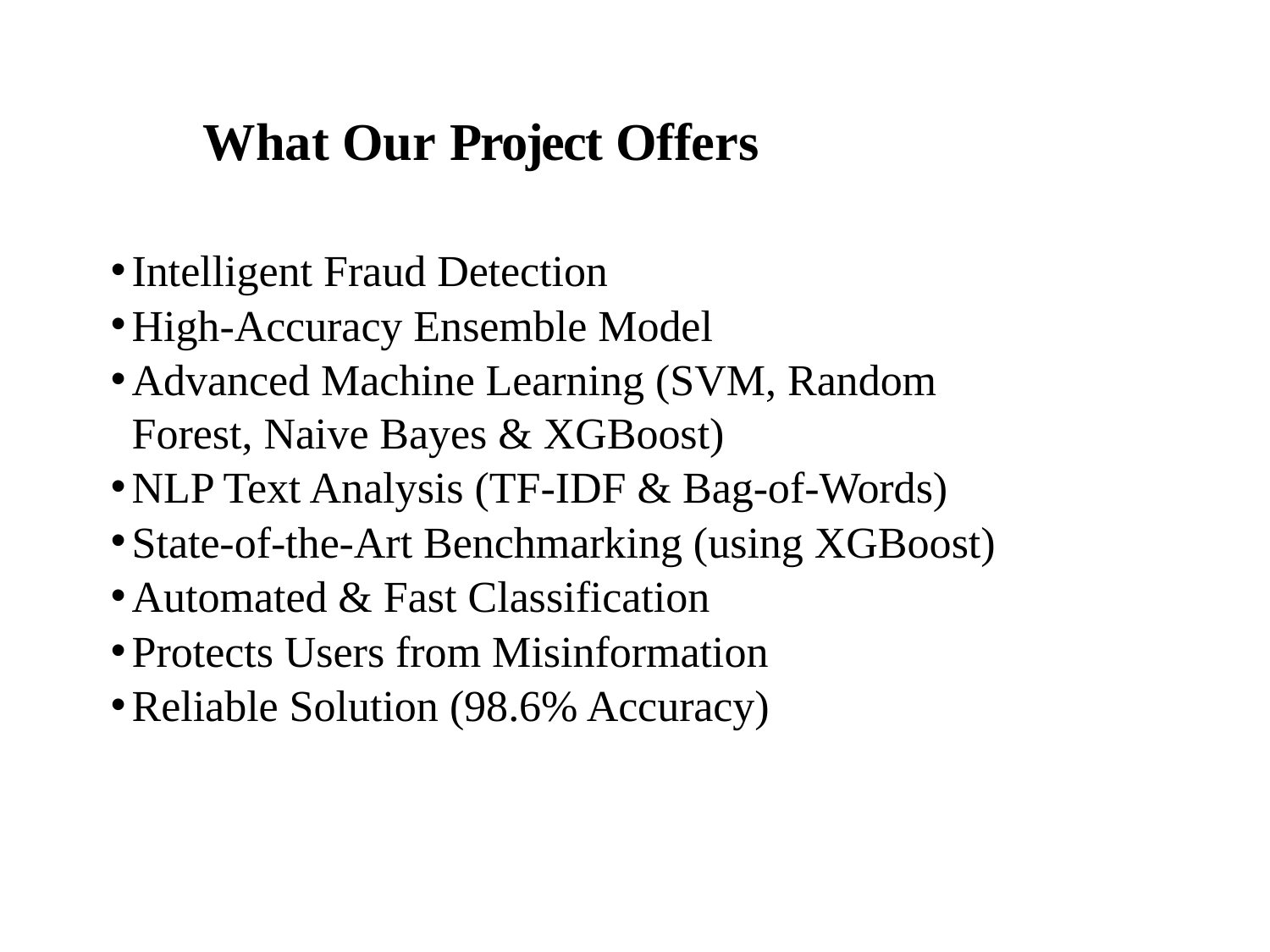

# What Our Project Offers
Intelligent Fraud Detection
High-Accuracy Ensemble Model
Advanced Machine Learning (SVM, Random Forest, Naive Bayes & XGBoost)
NLP Text Analysis (TF-IDF & Bag-of-Words)
State-of-the-Art Benchmarking (using XGBoost)
Automated & Fast Classification
Protects Users from Misinformation
Reliable Solution (98.6% Accuracy)